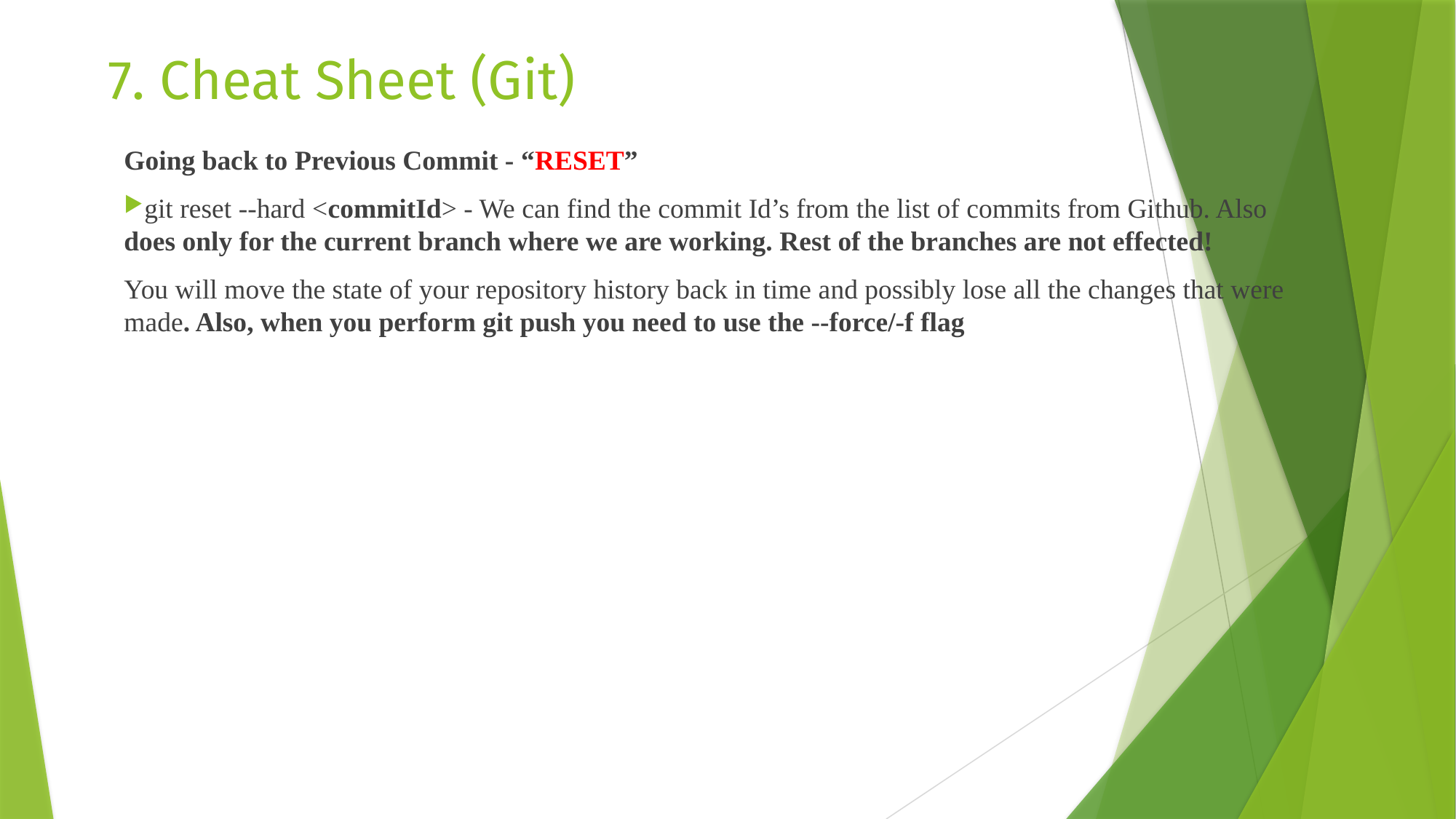

# 7. Cheat Sheet (Git)
Going back to Previous Commit - “RESET”
git reset --hard <commitId> - We can find the commit Id’s from the list of commits from Github. Also does only for the current branch where we are working. Rest of the branches are not effected!
You will move the state of your repository history back in time and possibly lose all the changes that were made. Also, when you perform git push you need to use the --force/-f flag